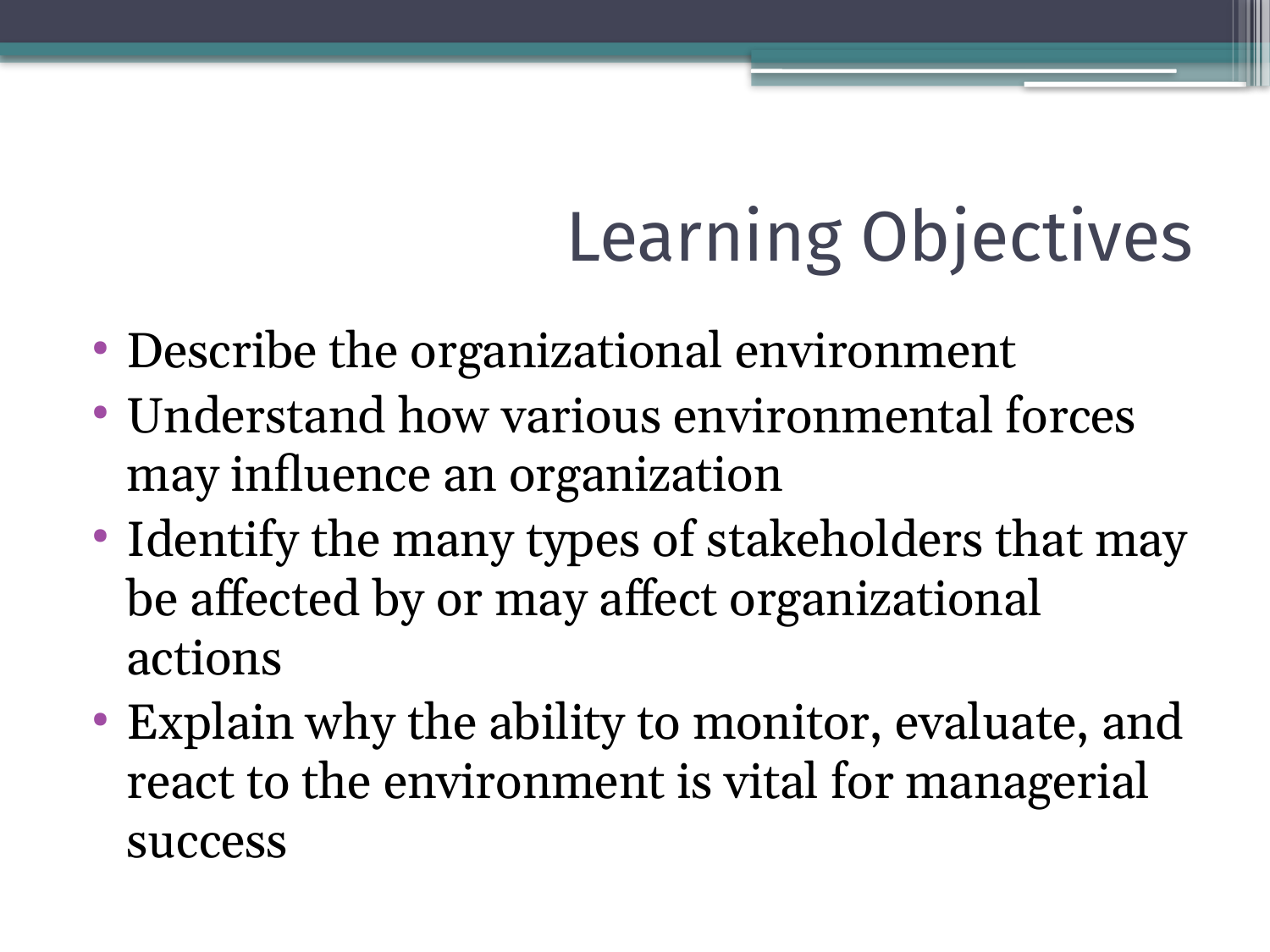

# Learning Objectives
Describe the organizational environment
Understand how various environmental forces may influence an organization
Identify the many types of stakeholders that may be affected by or may affect organizational actions
Explain why the ability to monitor, evaluate, and react to the environment is vital for managerial success